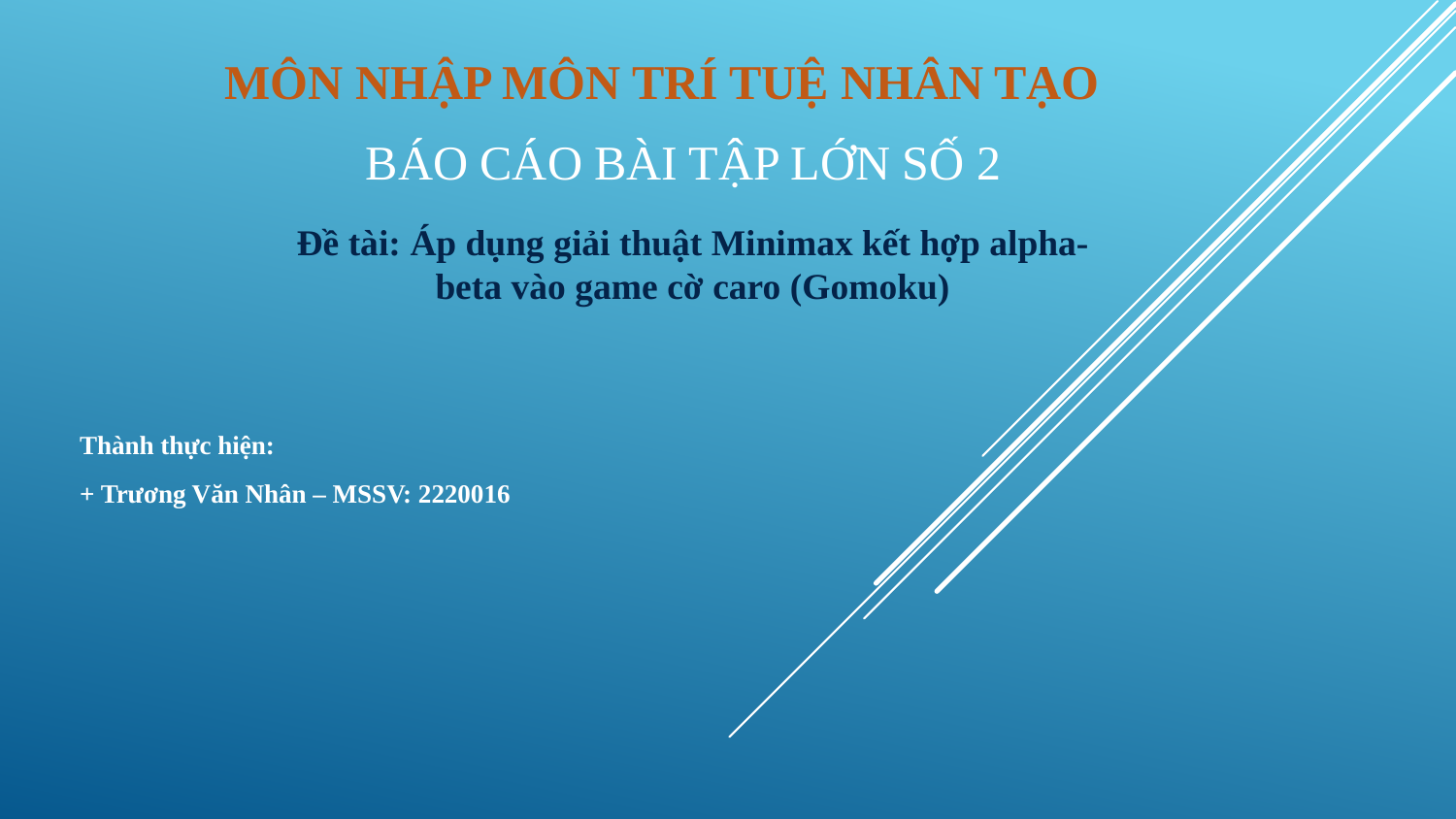

MÔN NHẬP MÔN TRÍ TUỆ NHÂN TẠO
# BÁO CÁO BÀI TẬP LỚN SỐ 2
Đề tài: Áp dụng giải thuật Minimax kết hợp alpha-beta vào game cờ caro (Gomoku)
Thành thực hiện:
+ Trương Văn Nhân – MSSV: 2220016